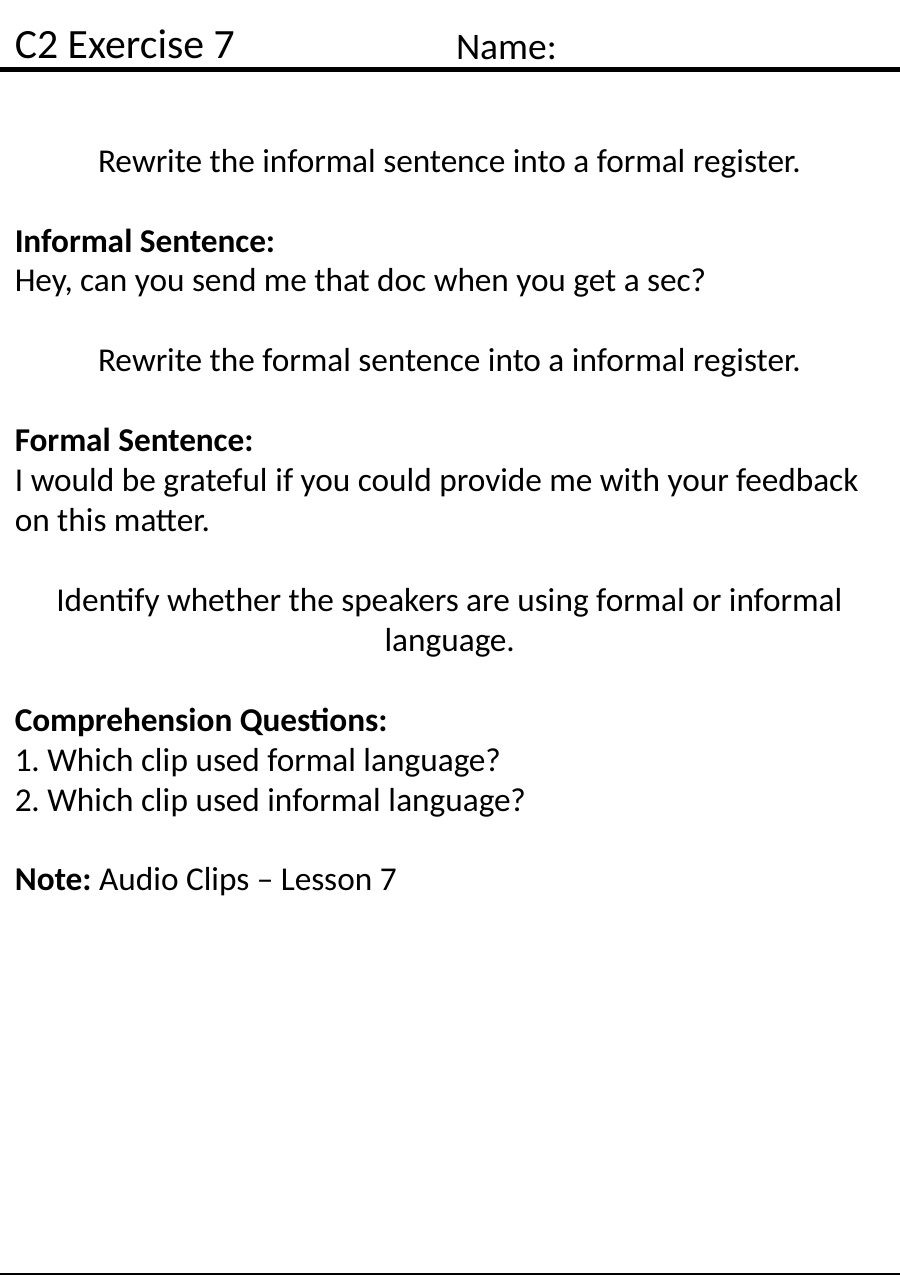

C2 Exercise 7
Name:
Rewrite the informal sentence into a formal register.

Informal Sentence:
Hey, can you send me that doc when you get a sec?

Rewrite the formal sentence into a informal register.

Formal Sentence:
I would be grateful if you could provide me with your feedback on this matter.

Identify whether the speakers are using formal or informal language.

Comprehension Questions:
1. Which clip used formal language?
2. Which clip used informal language?

Note: Audio Clips – Lesson 7